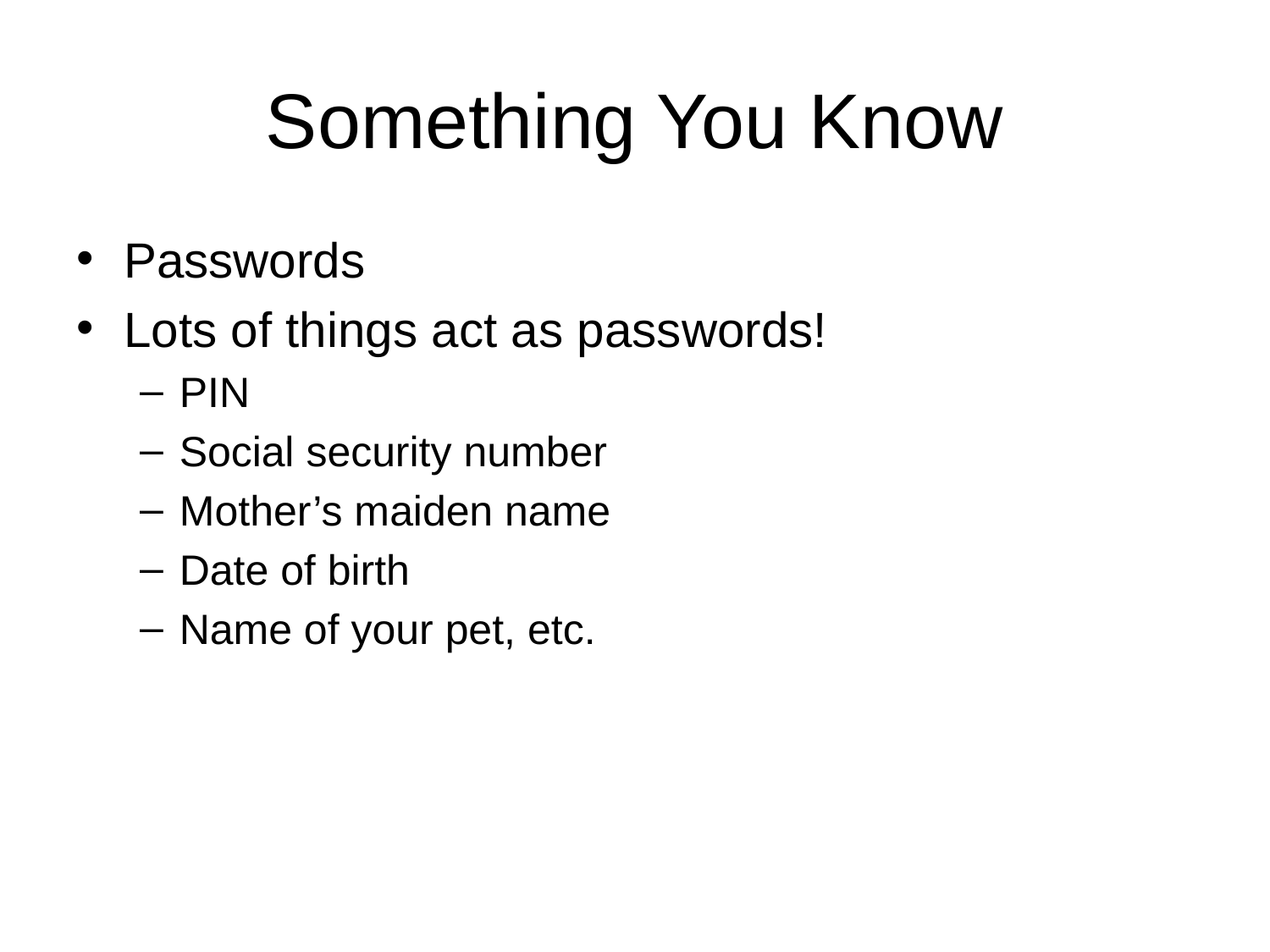

# Something You Know
Passwords
Lots of things act as passwords!
PIN
Social security number
Mother’s maiden name
Date of birth
Name of your pet, etc.